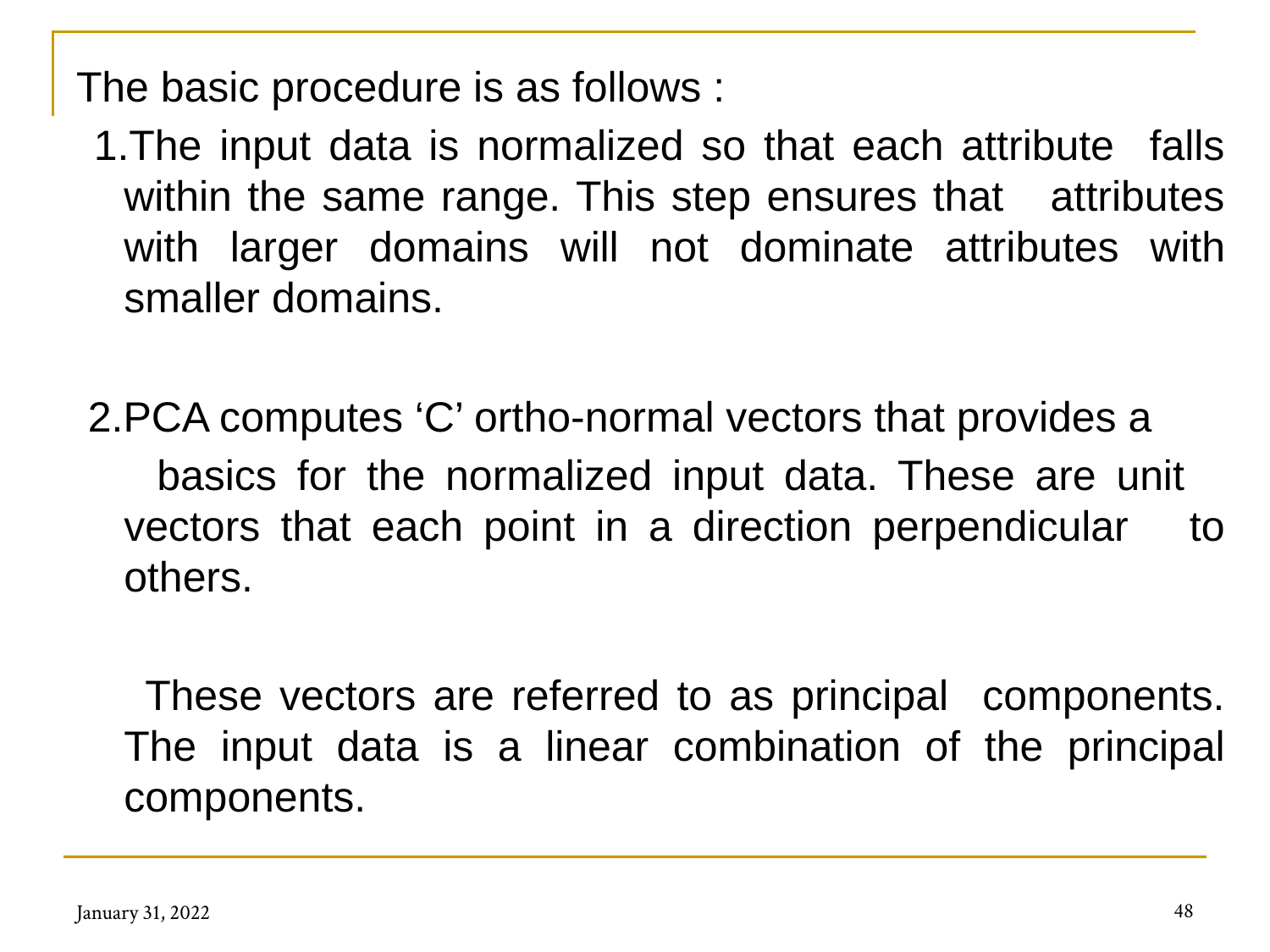

The basic procedure is as follows :
 1.The input data is normalized so that each attribute  falls within the same range. This step ensures that   attributes with larger domains will not dominate attributes with smaller domains.

 2.PCA computes ‘C’ ortho-normal vectors that provides a
    basics for the normalized input data. These are unit   vectors that each point in a direction perpendicular   to others.

    These vectors are referred to as principal  components. The input data is a linear combination of the principal components.
January 31, 2022
48